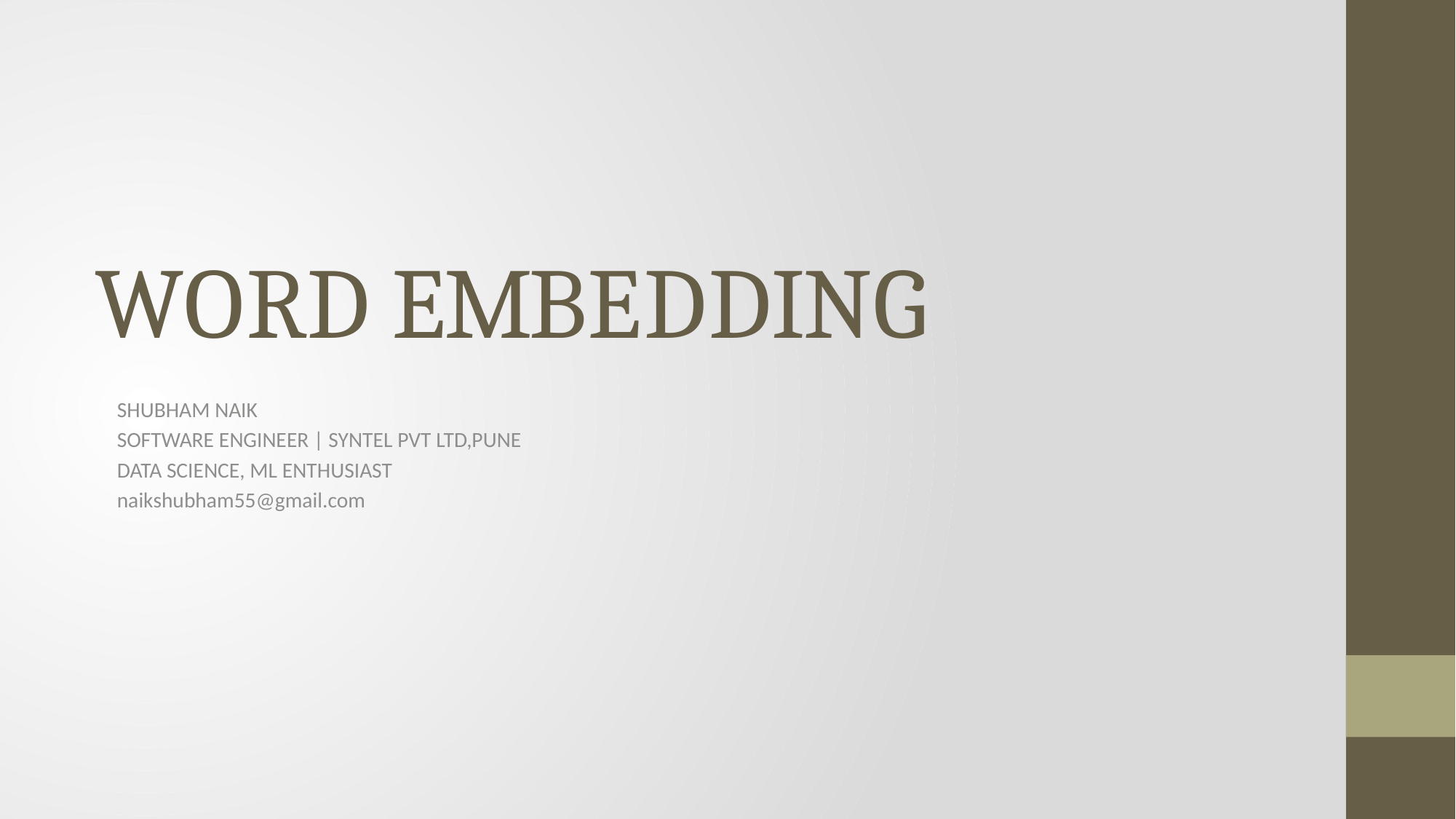

# WORD EMBEDDING
SHUBHAM NAIK
SOFTWARE ENGINEER | SYNTEL PVT LTD,PUNE
DATA SCIENCE, ML ENTHUSIAST
naikshubham55@gmail.com